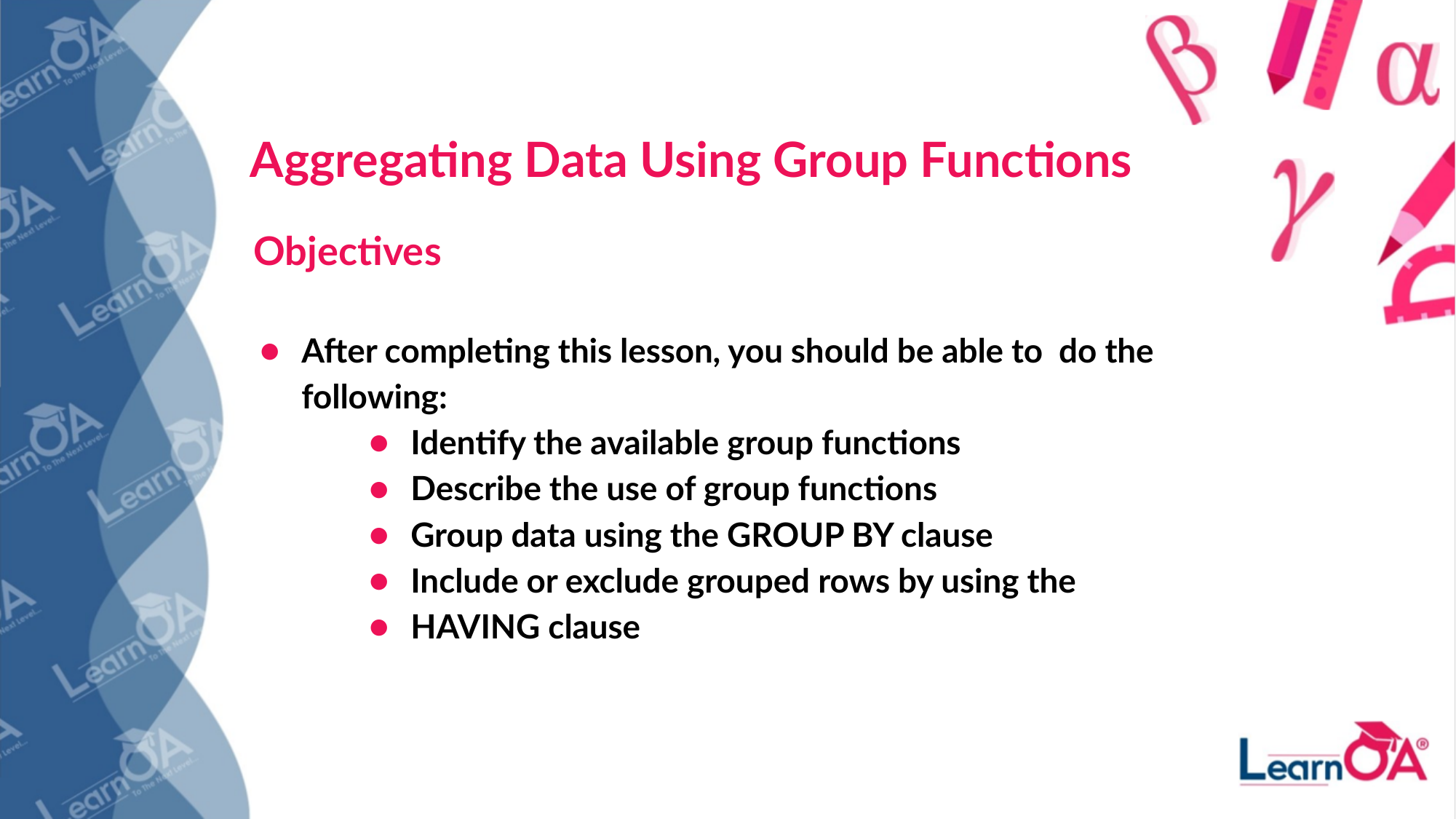

# Aggregating Data Using Group Functions
Objectives
After completing this lesson, you should be able to  do the following:
Identify the available group functions
Describe the use of group functions
Group data using the GROUP BY clause
Include or exclude grouped rows by using the
HAVING clause